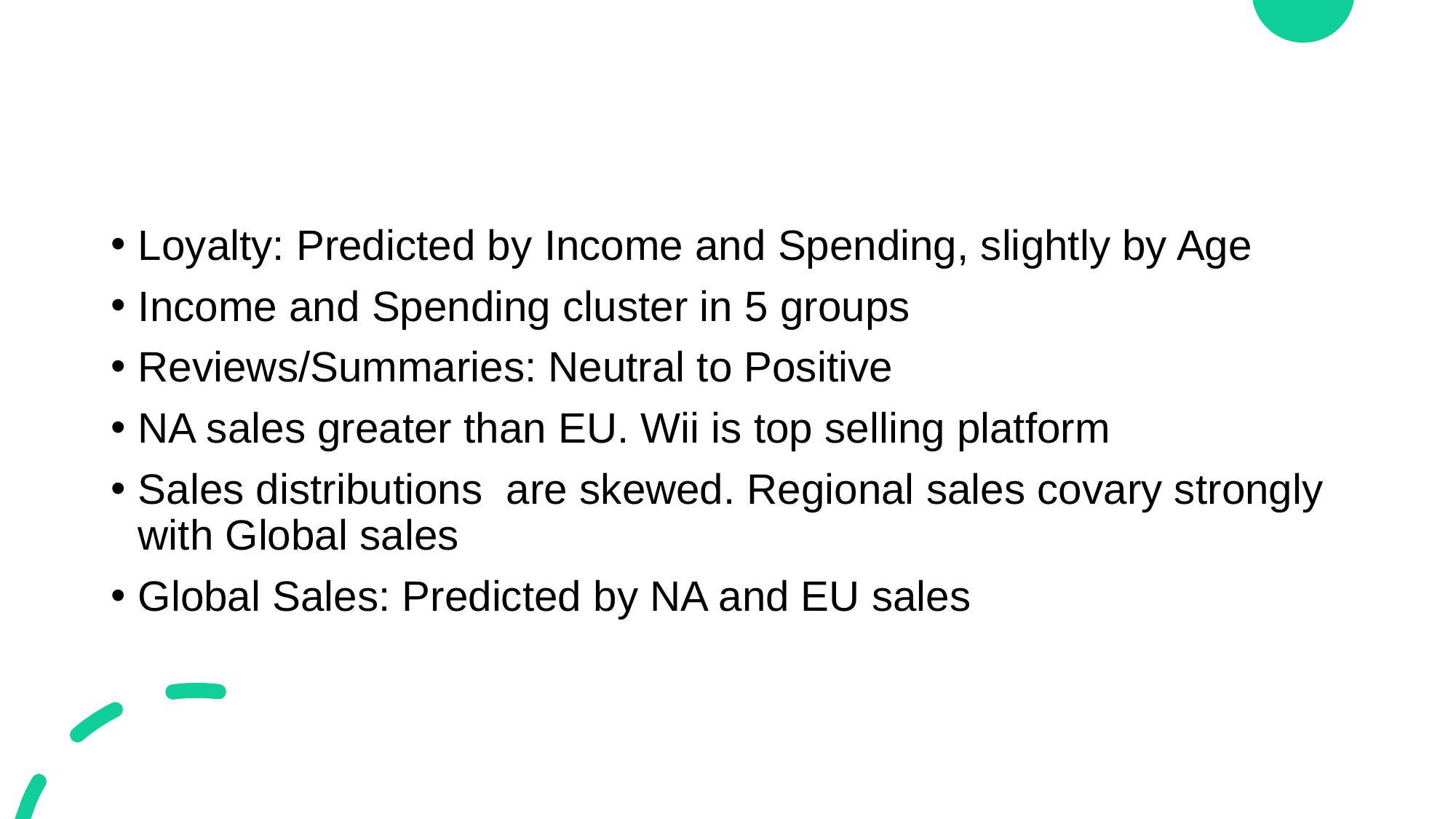

#
Loyalty: Predicted by Income and Spending, slightly by Age
Income and Spending cluster in 5 groups
Reviews/Summaries: Neutral to Positive
NA sales greater than EU. Wii is top selling platform
Sales distributions  are skewed. Regional sales covary strongly with Global sales
Global Sales: Predicted by NA and EU sales